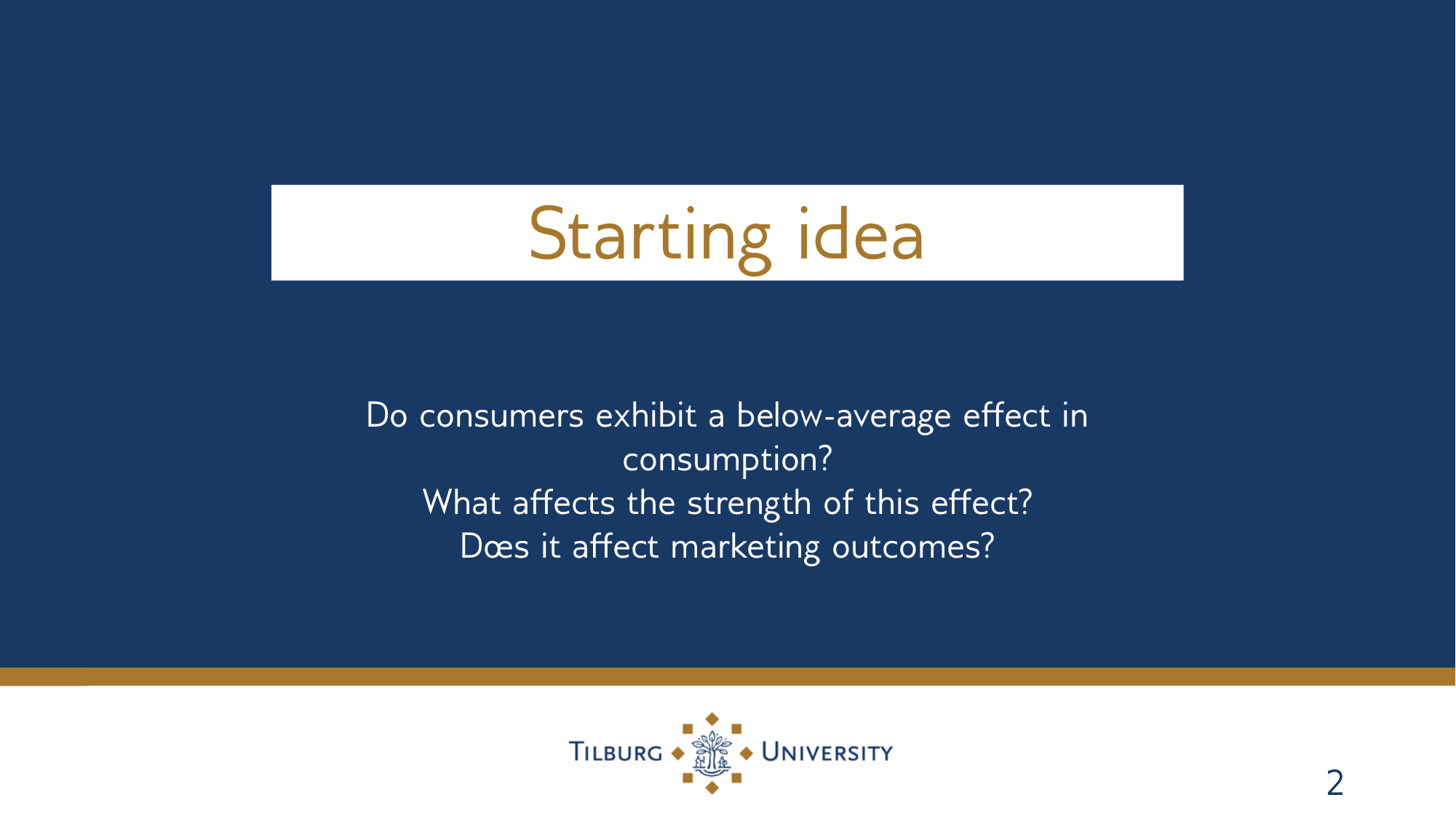

Starting idea
Do consumers exhibit a below-average effect in consumption?
What affects the strength of this effect?
Does it affect marketing outcomes?
2